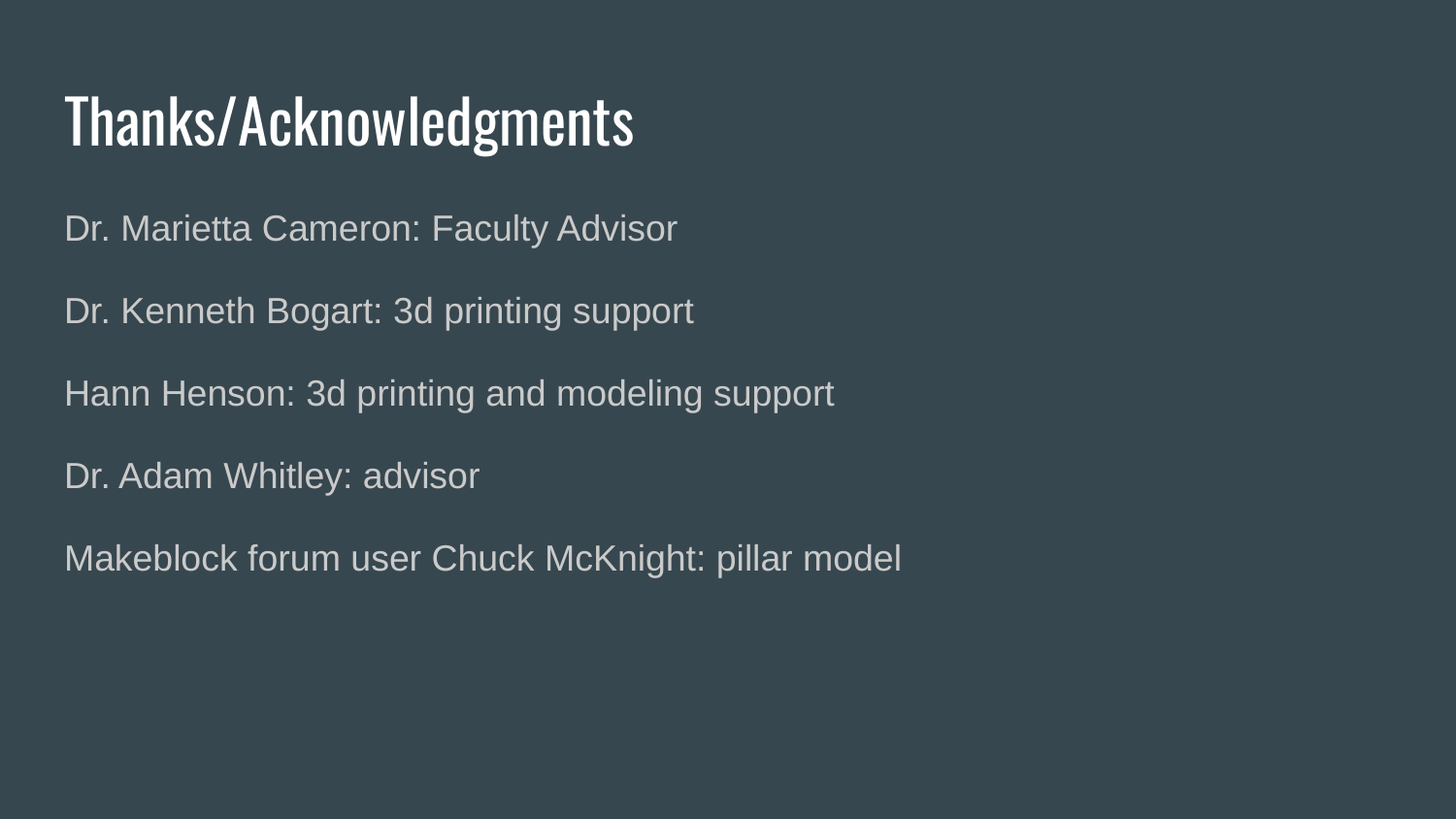

# Thanks/Acknowledgments
Dr. Marietta Cameron: Faculty Advisor
Dr. Kenneth Bogart: 3d printing support
Hann Henson: 3d printing and modeling support
Dr. Adam Whitley: advisor
Makeblock forum user Chuck McKnight: pillar model